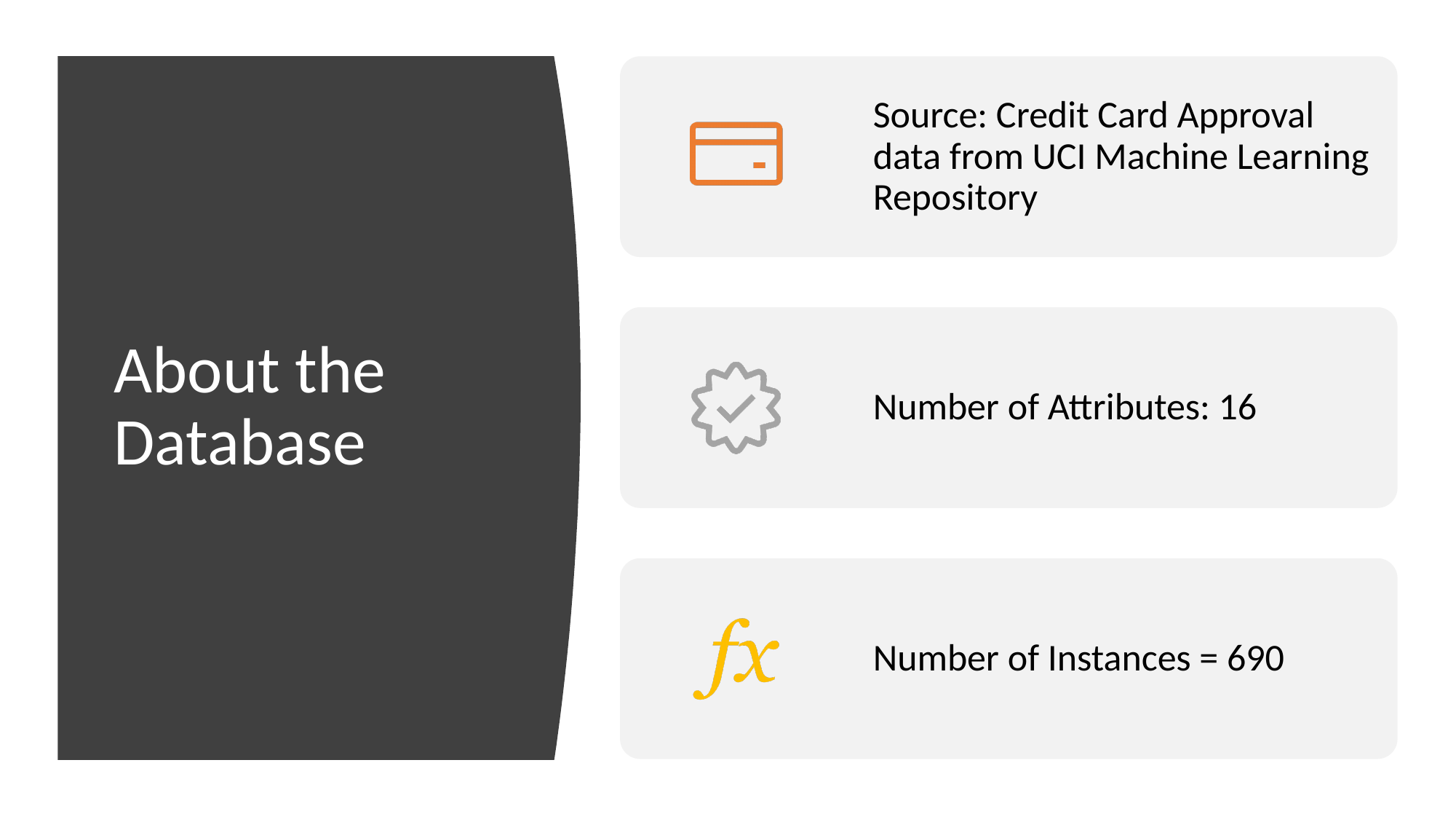

Source: Credit Card Approval data from UCI Machine Learning Repository
Number of Attributes: 16
Number of Instances = 690

# About the Database